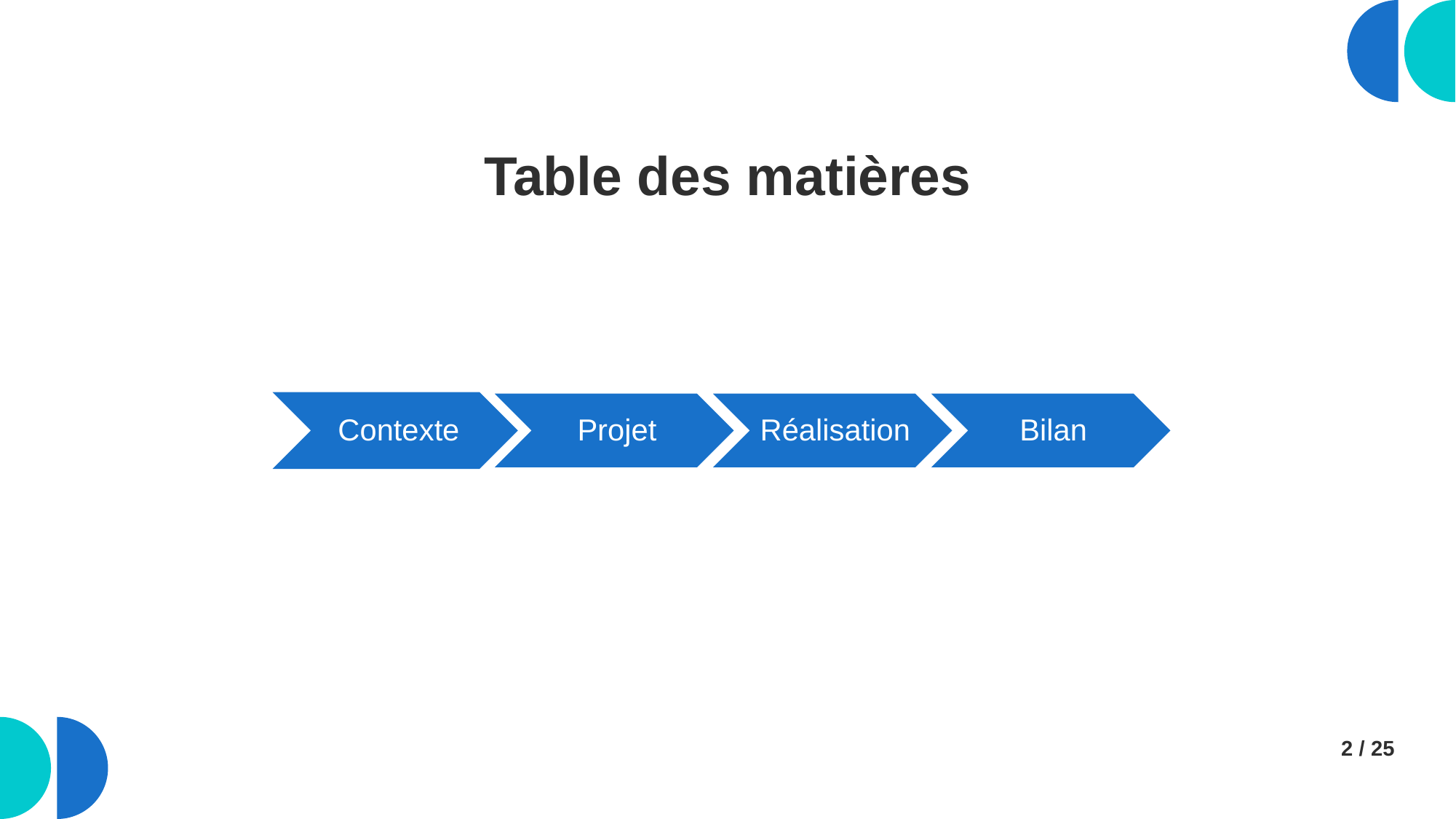

# Table des matières
Contexte
Projet
Réalisation
Bilan
2 / 25